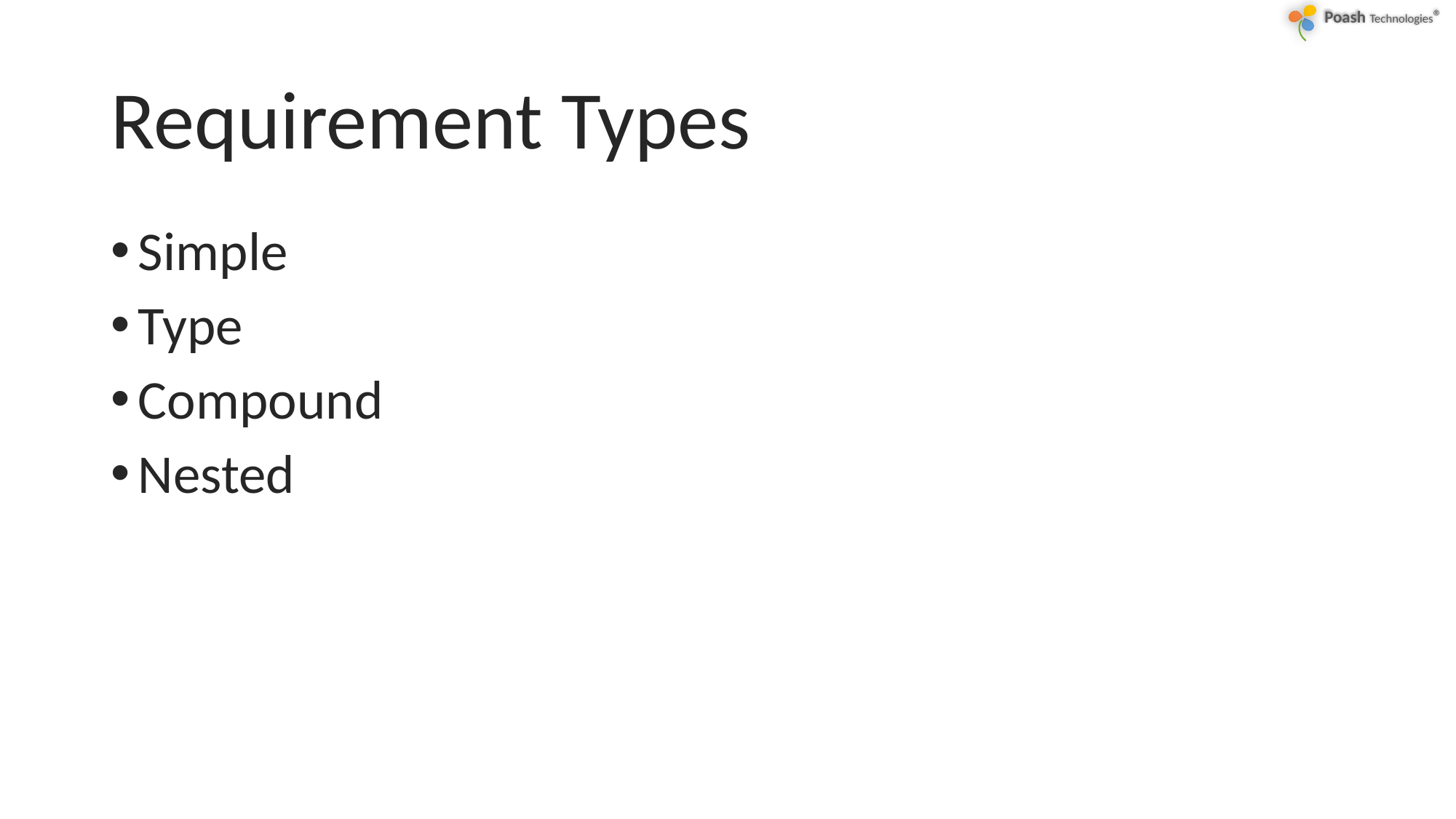

# Requirement Types
Simple
Type
Compound
Nested